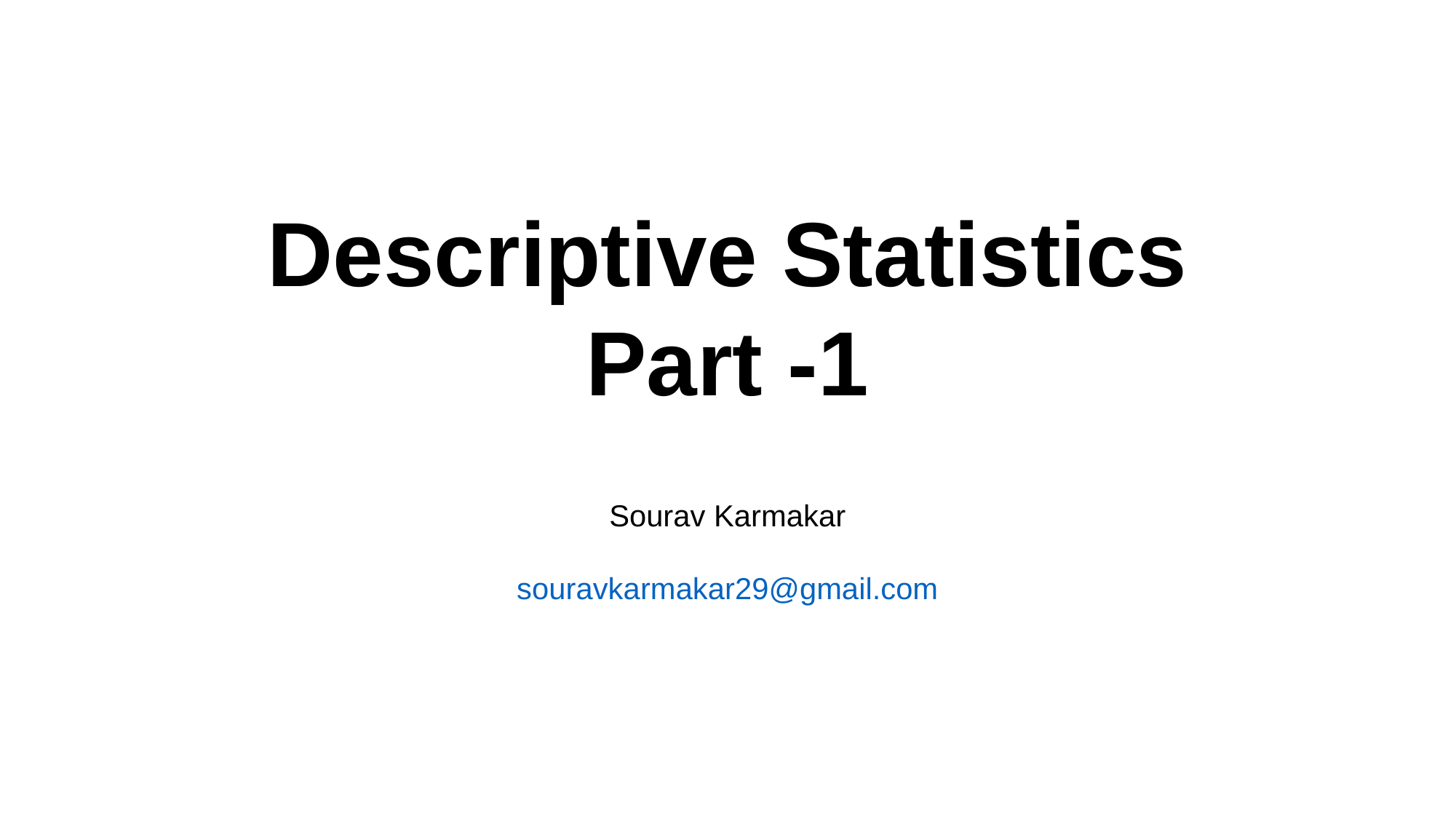

Descriptive Statistics Part -1
Sourav Karmakar

souravkarmakar29@gmail.com